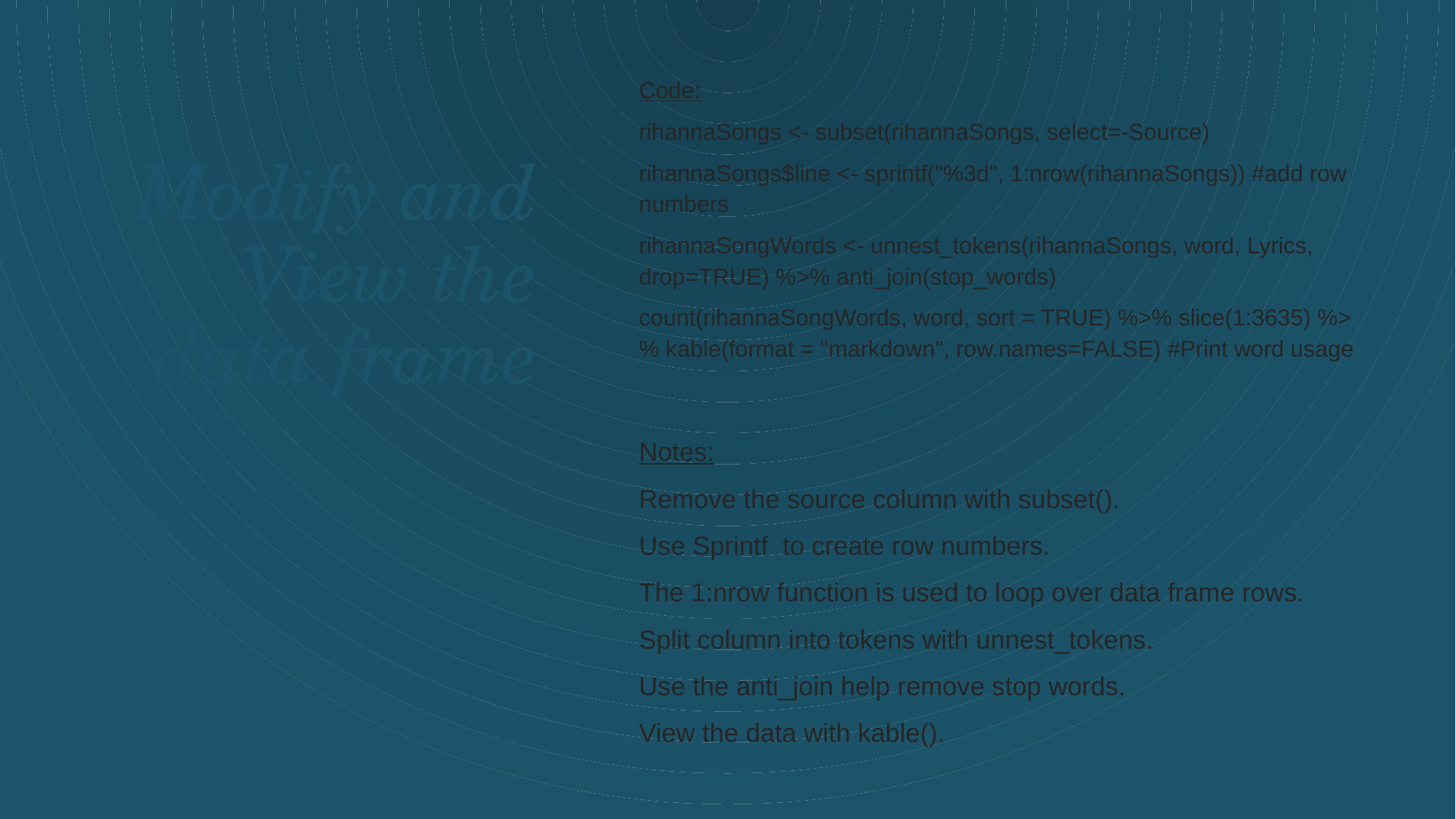

# Modify and View the data frame
Code:
rihannaSongs <- subset(rihannaSongs, select=-Source)
rihannaSongs$line <- sprintf("%3d", 1:nrow(rihannaSongs)) #add row numbers
rihannaSongWords <- unnest_tokens(rihannaSongs, word, Lyrics, drop=TRUE) %>% anti_join(stop_words)
count(rihannaSongWords, word, sort = TRUE) %>% slice(1:3635) %>% kable(format = "markdown", row.names=FALSE) #Print word usage

Notes:
Remove the source column with subset().
Use Sprintf  to create row numbers.
The 1:nrow function is used to loop over data frame rows.
Split column into tokens with unnest_tokens.
Use the anti_join help remove stop words.
View the data with kable().